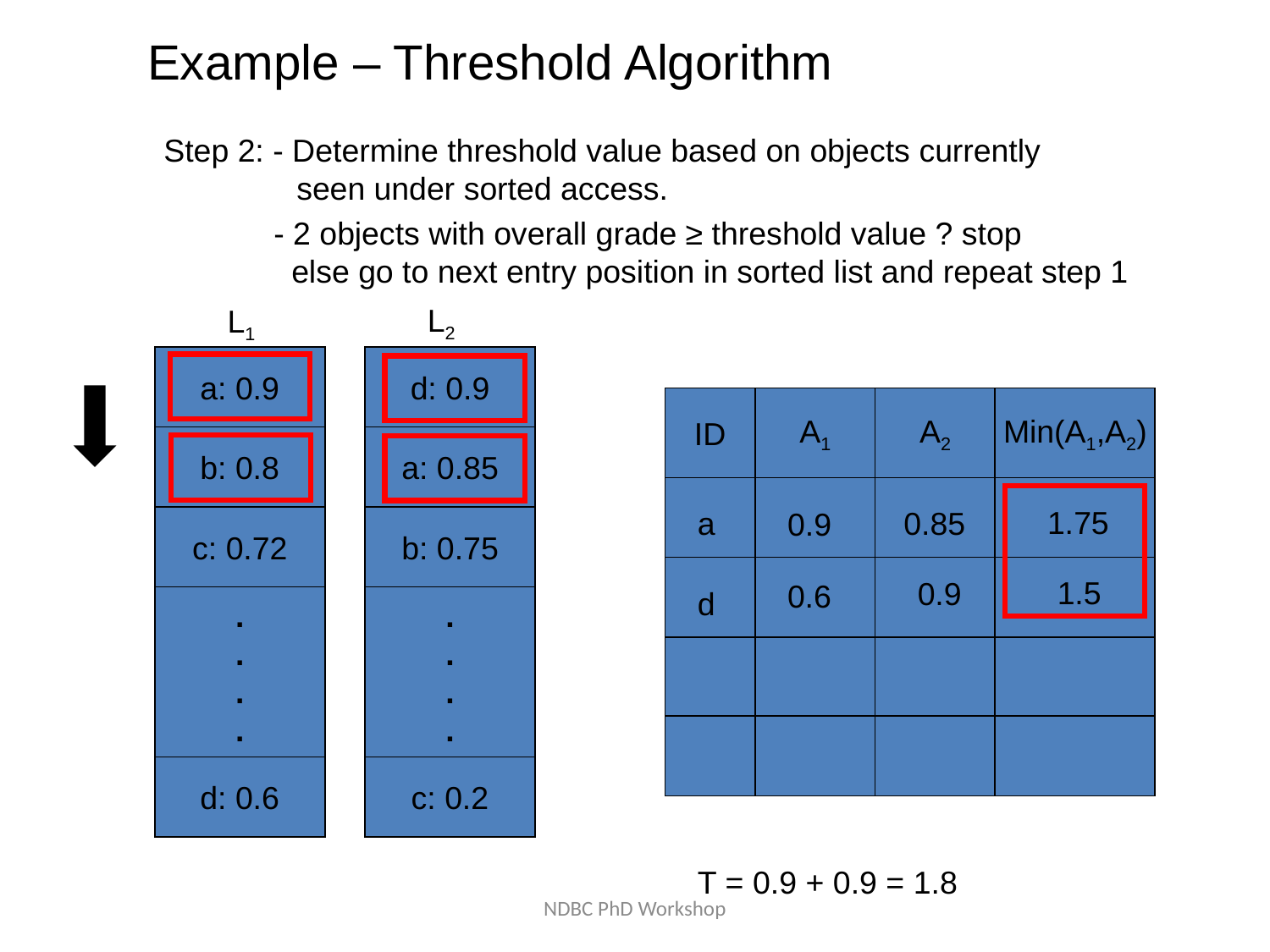

Example – Threshold Algorithm
Step 2: - Determine threshold value based on objects currently
               seen under sorted access.
- 2 objects with overall grade ≥ threshold value ? stop
  else go to next entry position in sorted list and repeat step 1

L2
L1
a: 0.9
b: 0.8
c: 0.72
d: 0.6
.
.
.
.
d: 0.9
a: 0.85
b: 0.75
c: 0.2
.
.
.
.

ID

A1

A2

Min(A1,A2)

1.75
a
0.9
0.9
d
0.85
1.5
0.6
T = 0.9 + 0.9 = 1.8
NDBC PhD Workshop